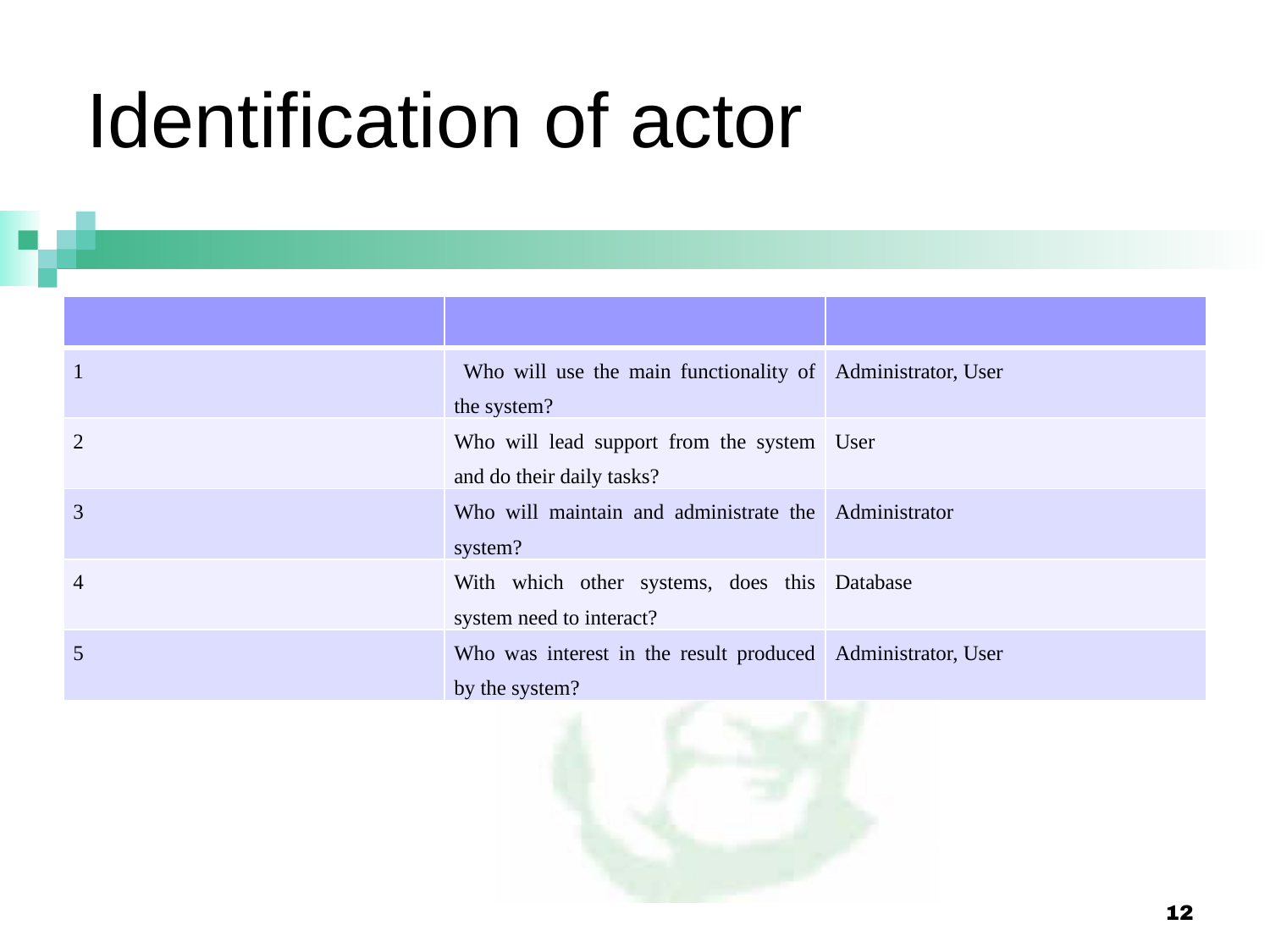

# Identification of actor
|  |  |  |
| --- | --- | --- |
| 1 | Who will use the main functionality of the system? | Administrator, User |
| 2 | Who will lead support from the system and do their daily tasks? | User |
| 3 | Who will maintain and administrate the system? | Administrator |
| 4 | With which other systems, does this system need to interact? | Database |
| 5 | Who was interest in the result produced by the system? | Administrator, User |
12